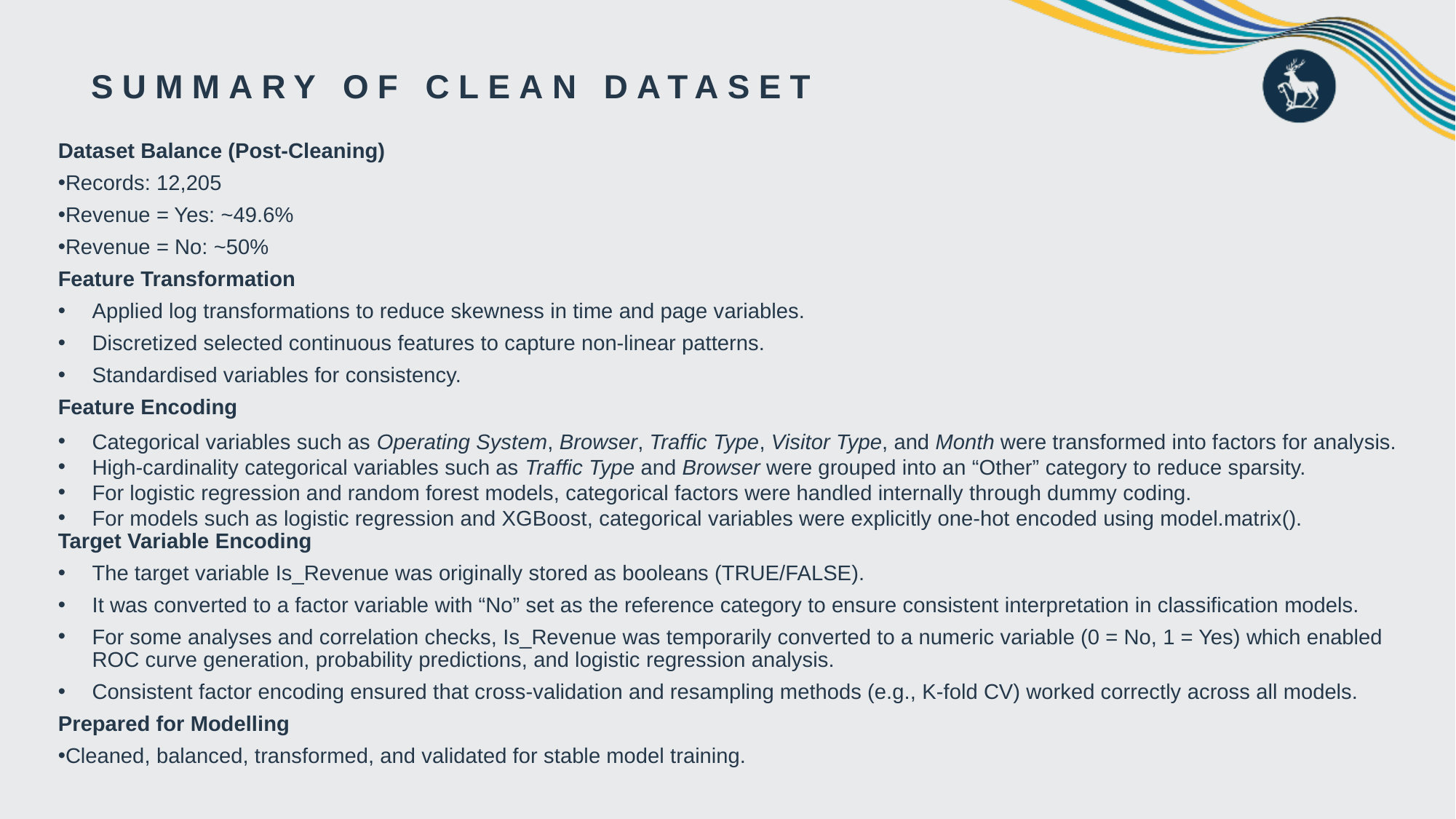

Summary of clean dataset
Dataset Balance (Post-Cleaning)
Records: 12,205
Revenue = Yes: ~49.6%
Revenue = No: ~50%
Feature Transformation
Applied log transformations to reduce skewness in time and page variables.
Discretized selected continuous features to capture non-linear patterns.
Standardised variables for consistency.
Feature Encoding
Categorical variables such as Operating System, Browser, Traffic Type, Visitor Type, and Month were transformed into factors for analysis.
High‑cardinality categorical variables such as Traffic Type and Browser were grouped into an “Other” category to reduce sparsity.
For logistic regression and random forest models, categorical factors were handled internally through dummy coding.
For models such as logistic regression and XGBoost, categorical variables were explicitly one‑hot encoded using model.matrix().
Target Variable Encoding
The target variable Is_Revenue was originally stored as booleans (TRUE/FALSE).
It was converted to a factor variable with “No” set as the reference category to ensure consistent interpretation in classification models.
For some analyses and correlation checks, Is_Revenue was temporarily converted to a numeric variable (0 = No, 1 = Yes) which enabled ROC curve generation, probability predictions, and logistic regression analysis.
Consistent factor encoding ensured that cross‑validation and resampling methods (e.g., K‑fold CV) worked correctly across all models.
Prepared for Modelling
Cleaned, balanced, transformed, and validated for stable model training.